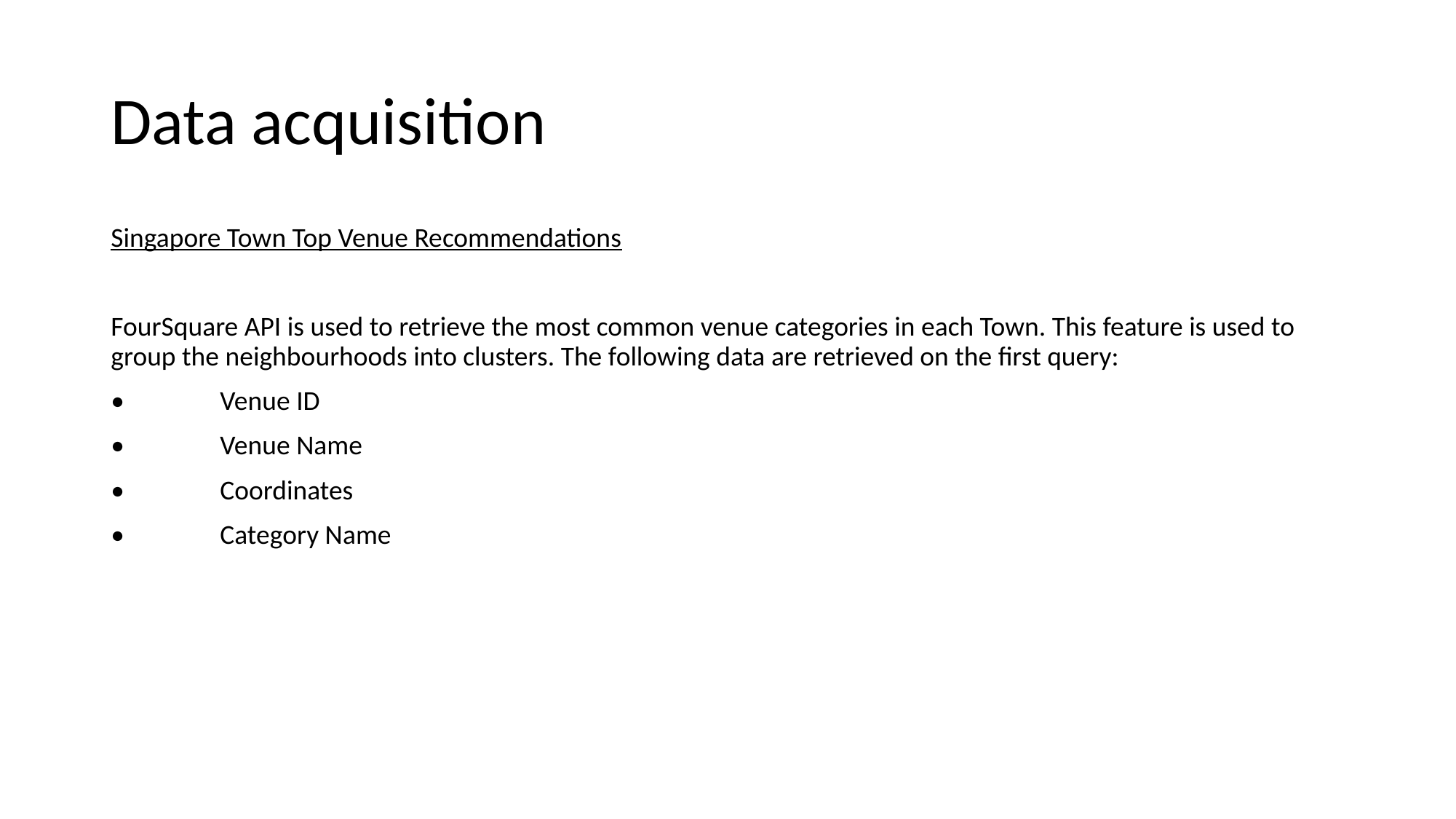

# Data acquisition
Singapore Town Top Venue Recommendations

FourSquare API is used to retrieve the most common venue categories in each Town. This feature is used to group the neighbourhoods into clusters. The following data are retrieved on the first query:
•	Venue ID
•	Venue Name
•	Coordinates
•	Category Name